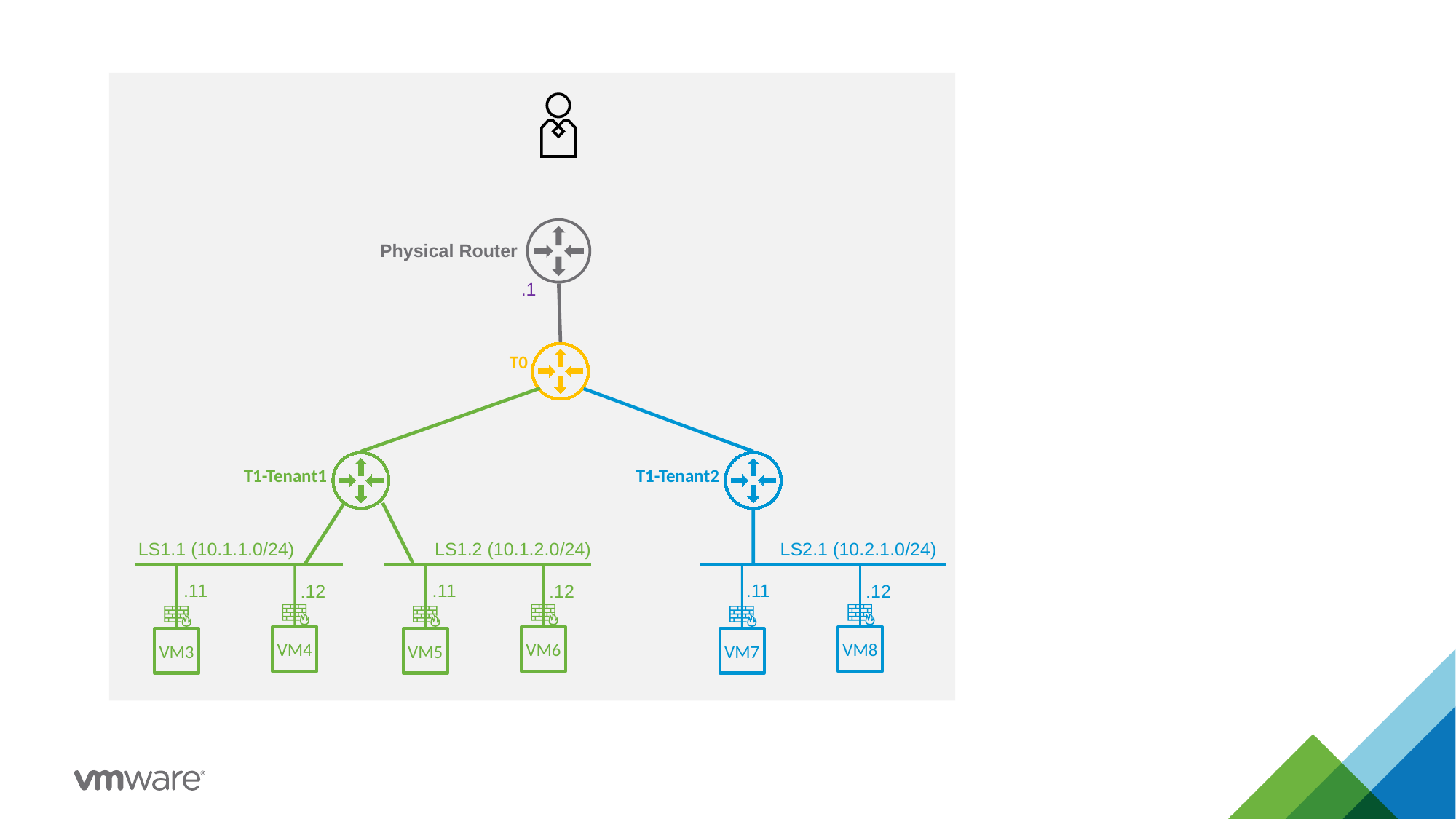

Physical Router
.1

T0

T1-Tenant1

T1-Tenant2
LS1.1 (10.1.1.0/24)
LS1.2 (10.1.2.0/24)
LS2.1 (10.2.1.0/24)
.11
.11
.11
.12
.12
.12

VM4
VM6
VM8
VM3
VM5
VM7